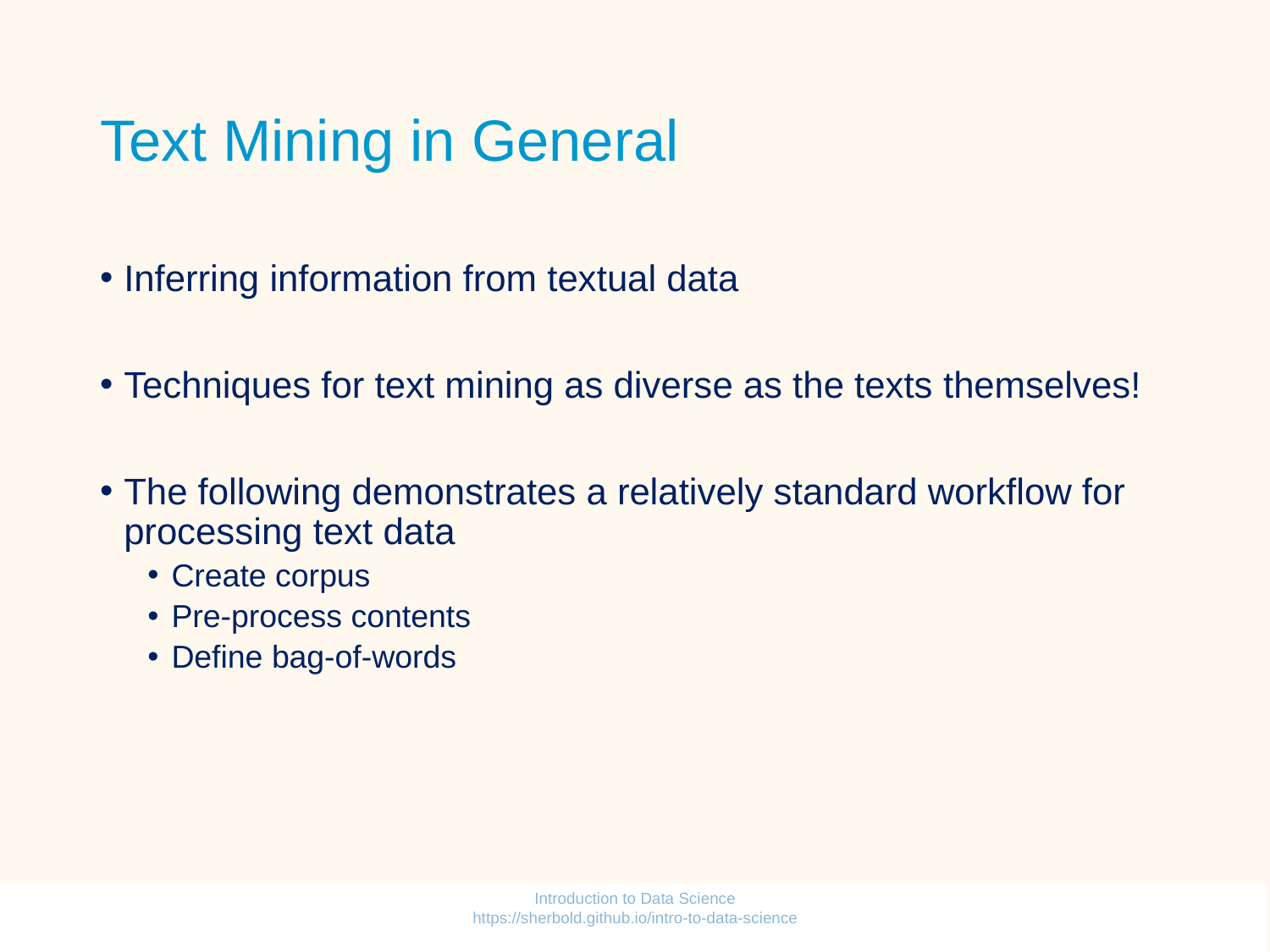

# Text Mining in General
Inferring information from textual data

Techniques for text mining as diverse as the texts themselves!

The following demonstrates a relatively standard workflow for processing text data
Create corpus
Pre-process contents
Define bag-of-words
Introduction to Data Science https://sherbold.github.io/intro-to-data-science